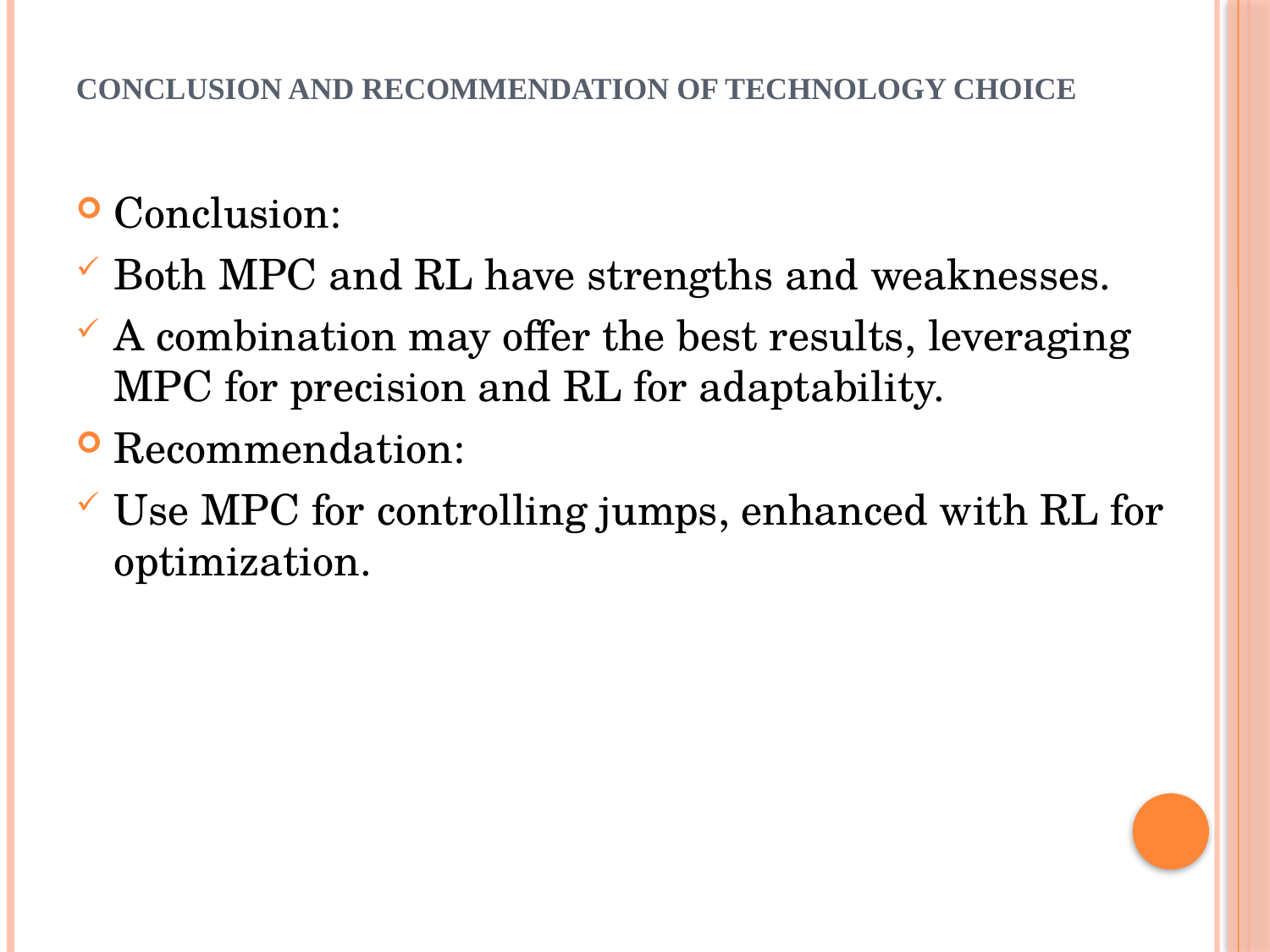

# Conclusion and Recommendation of technology choice
Conclusion:
Both MPC and RL have strengths and weaknesses.
A combination may offer the best results, leveraging MPC for precision and RL for adaptability.
Recommendation:
Use MPC for controlling jumps, enhanced with RL for optimization.